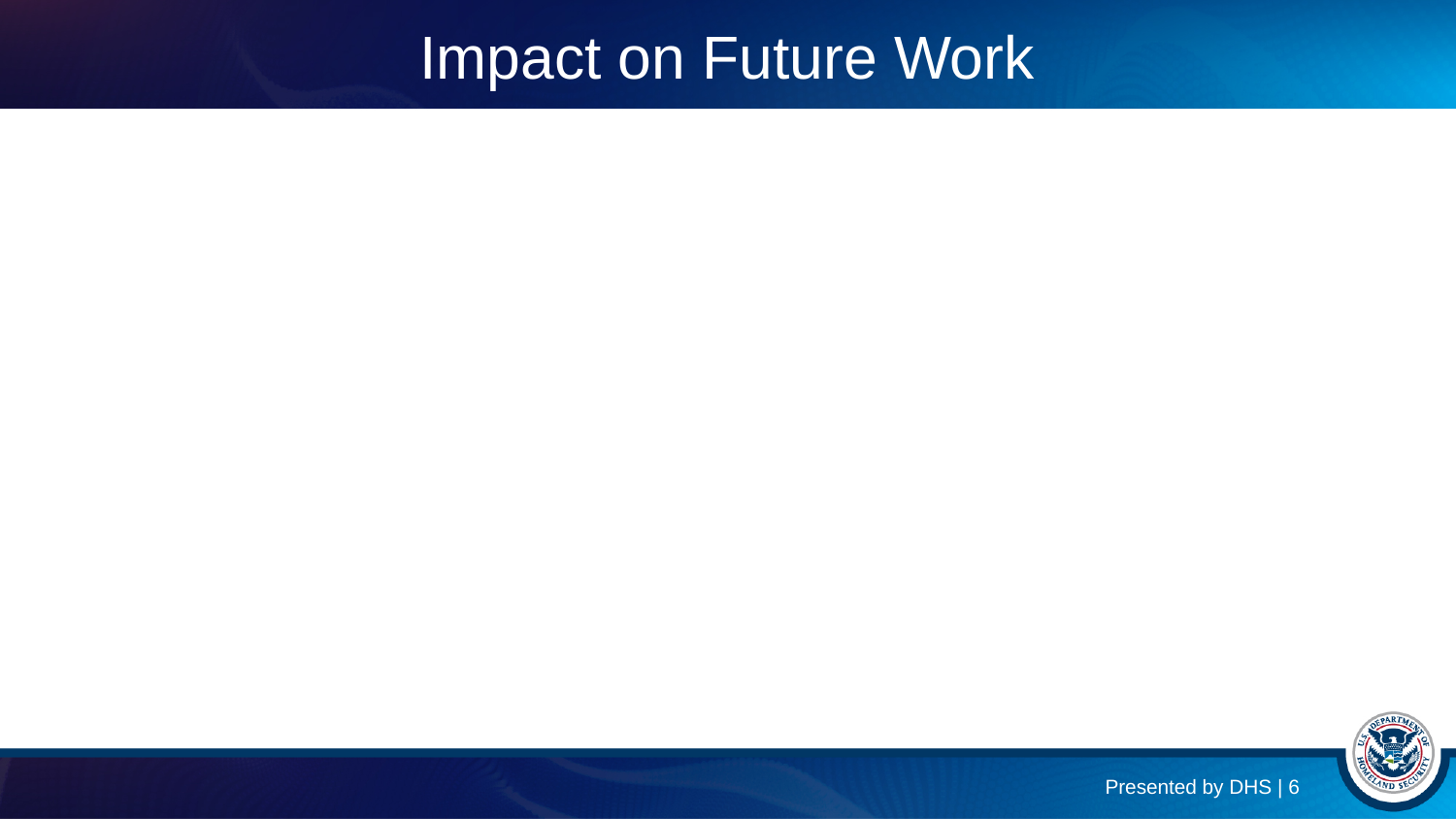

# Impact on Future Work
Presented by DHS | 6